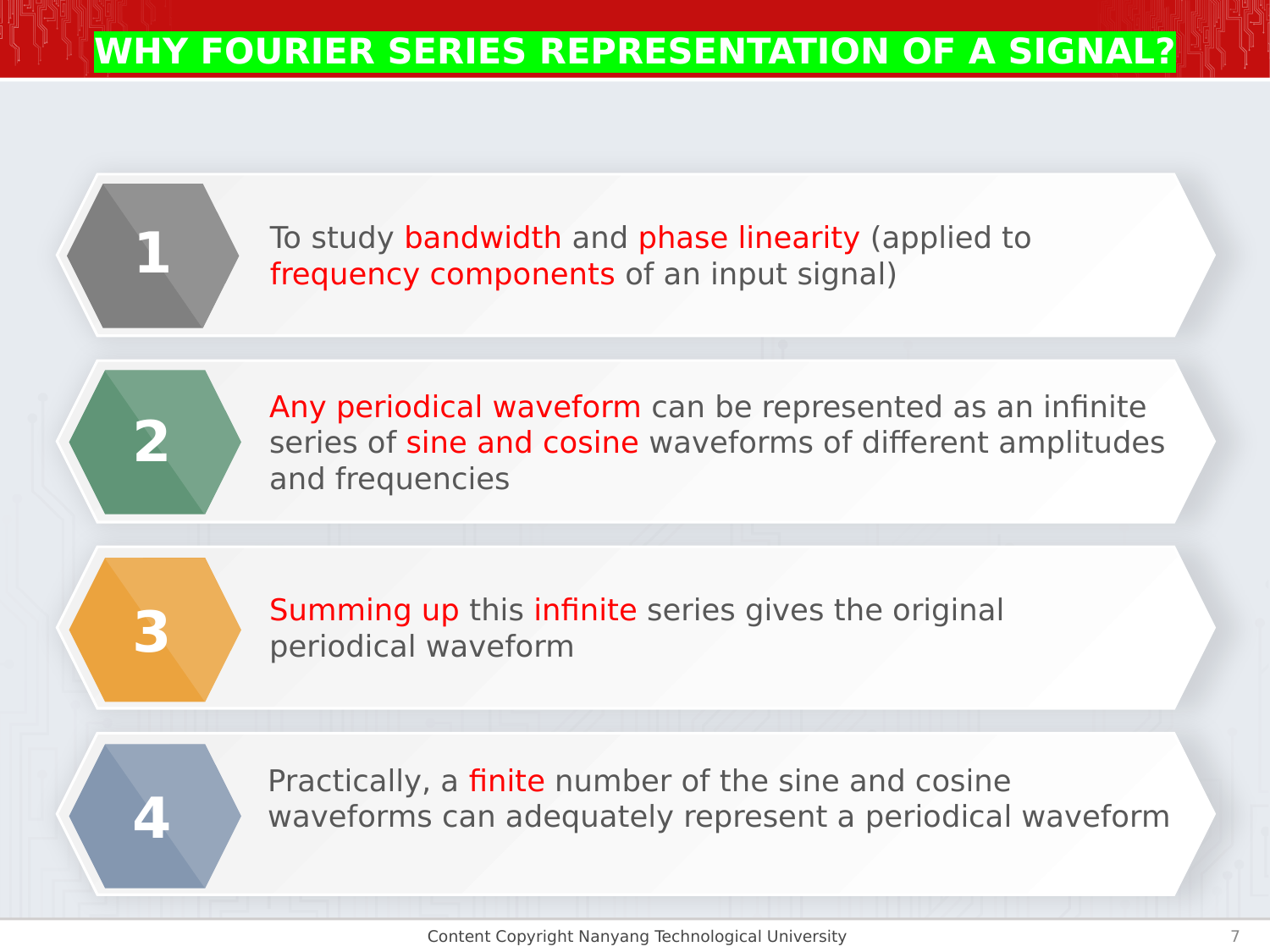

# WHY FOURIER SERIES REPRESENTATION OF A SIGNAL?

To study bandwidth and phase linearity (applied to frequency components of an input signal)

1

Any periodical waveform can be represented as an infinite series of sine and cosine waveforms of different amplitudes and frequencies

2

Summing up this infinite series gives the original periodical waveform

3

Practically, a finite number of the sine and cosine waveforms can adequately represent a periodical waveform

4